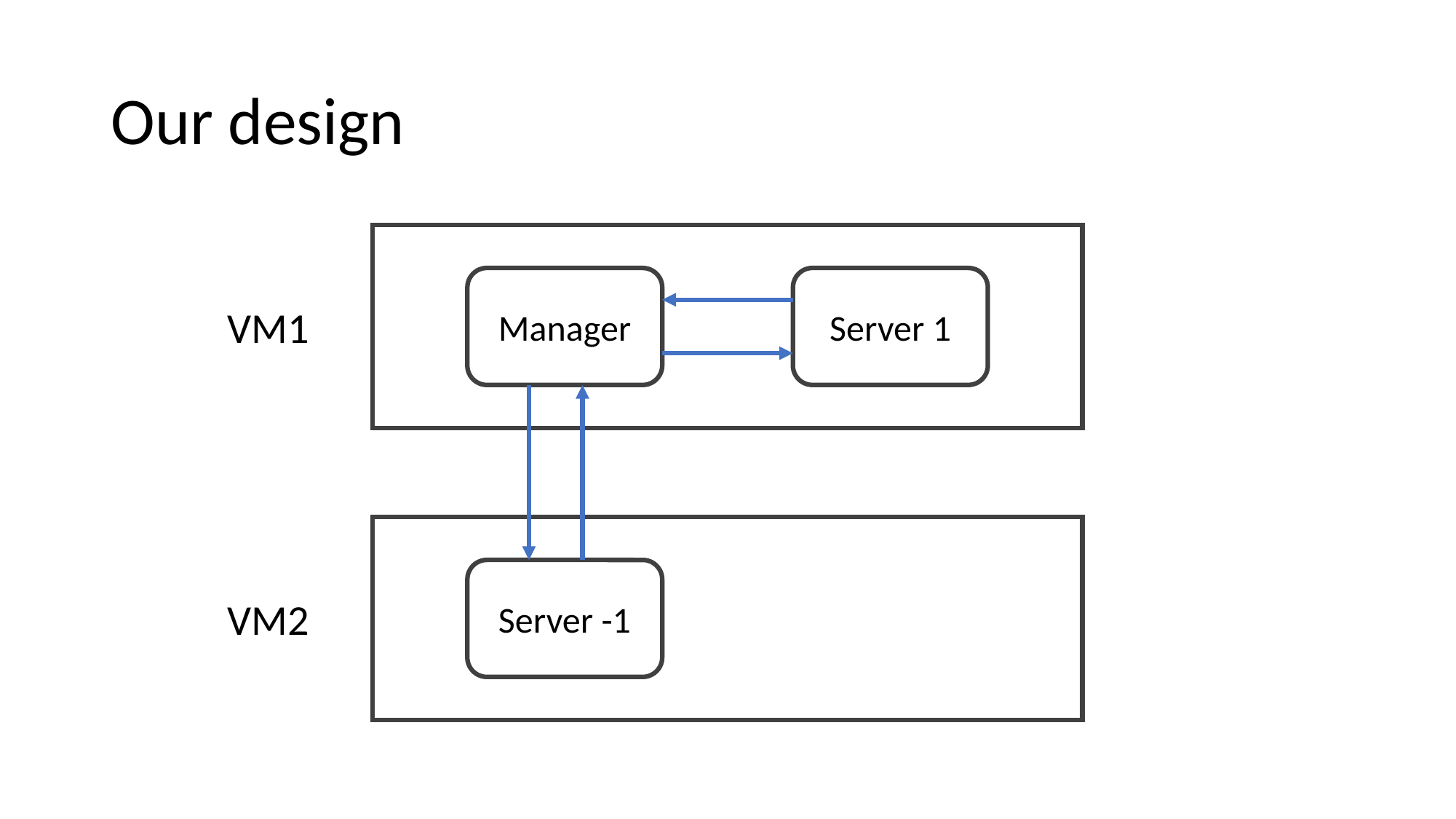

# Our design

Manager
Server 1
VM1

Server -1
VM2